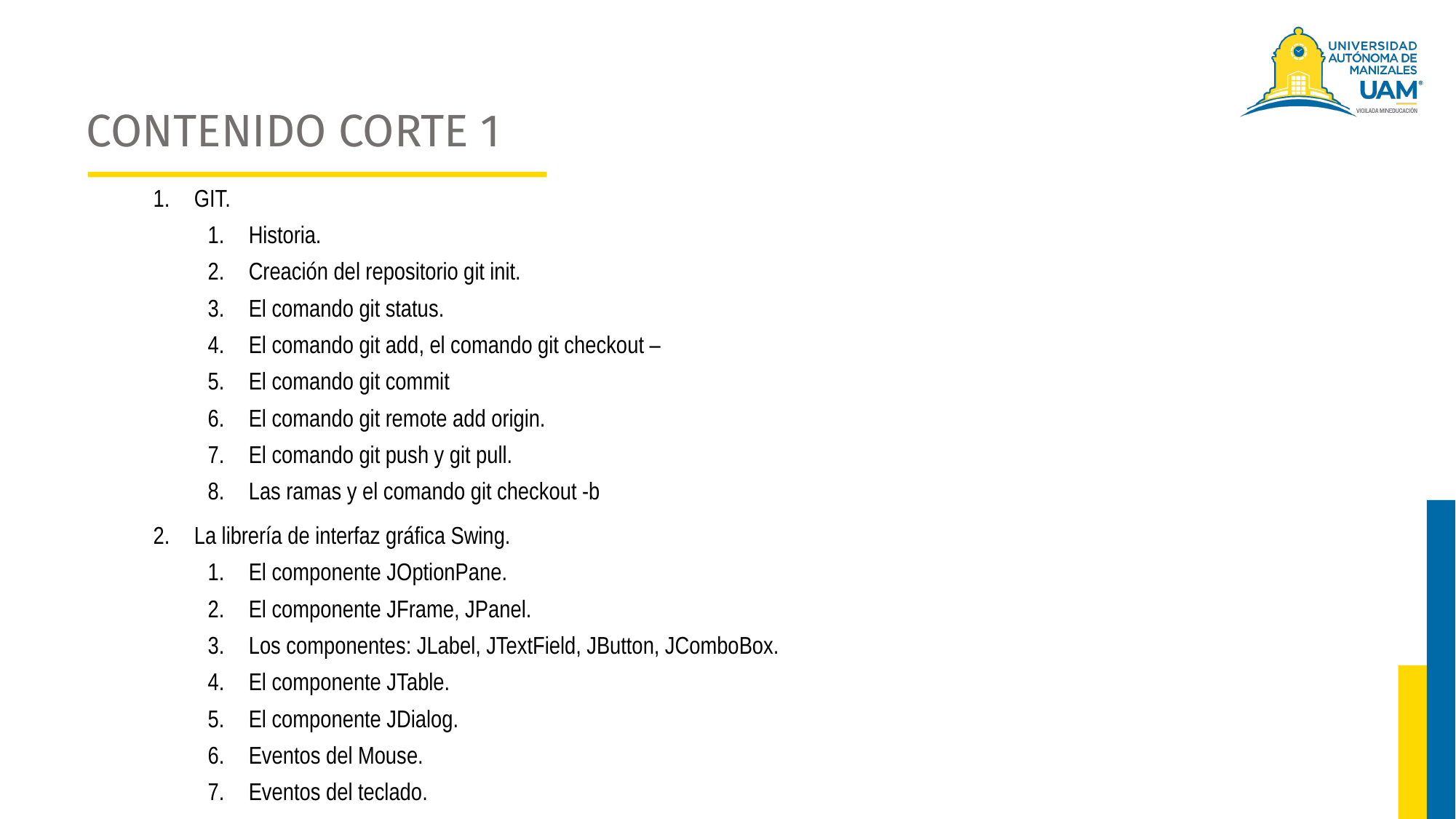

# CONTENIDO CORTE 1

GIT.
Historia.
Creación del repositorio git init.
El comando git status.
El comando git add, el comando git checkout –
El comando git commit
El comando git remote add origin.
El comando git push y git pull.
Las ramas y el comando git checkout -b
La librería de interfaz gráfica Swing.
El componente JOptionPane.
El componente JFrame, JPanel.
Los componentes: JLabel, JTextField, JButton, JComboBox.
El componente JTable.
El componente JDialog.
Eventos del Mouse.
Eventos del teclado.